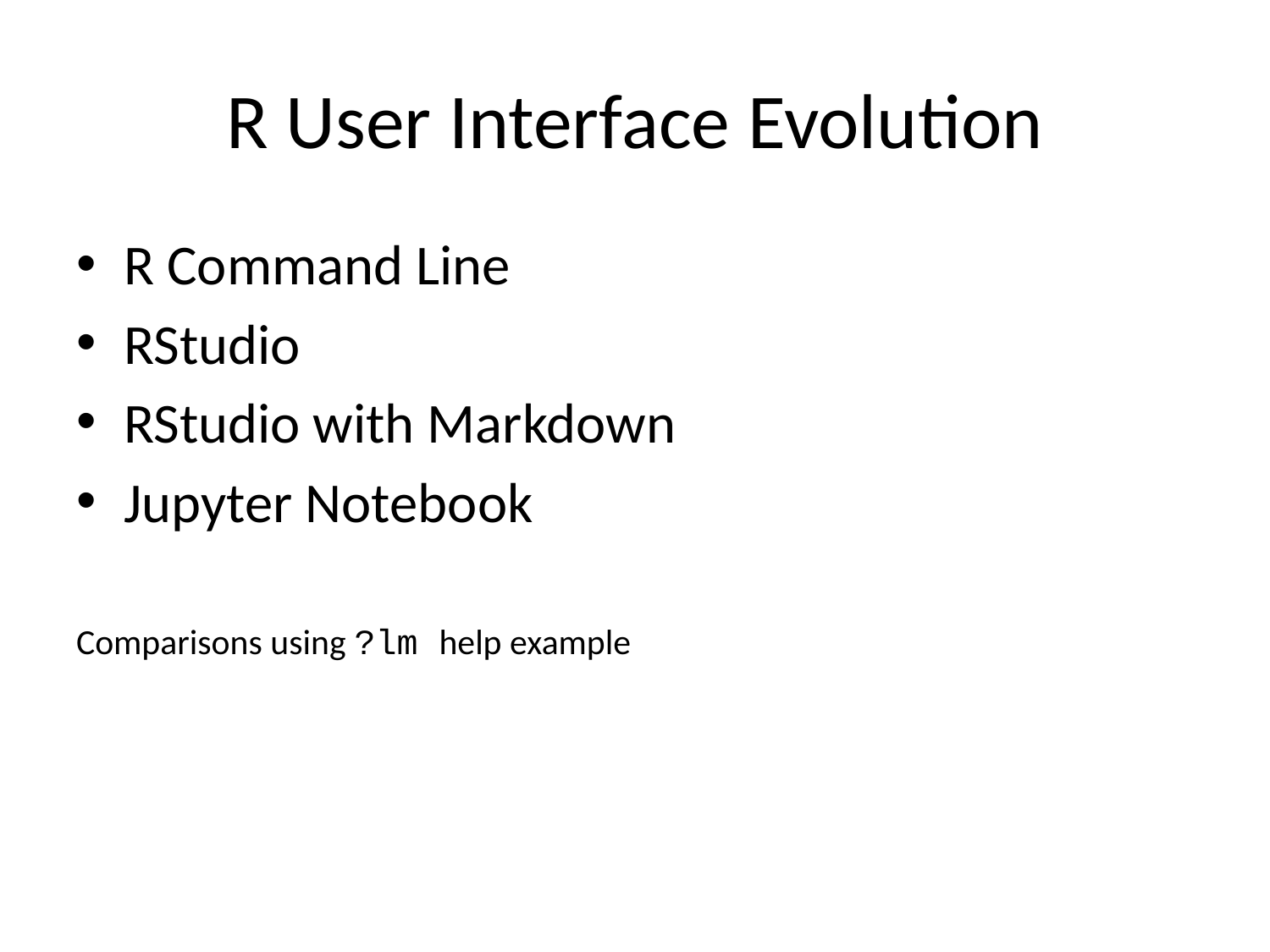

# R User Interface Evolution
R Command Line
RStudio
RStudio with Markdown
Jupyter Notebook

Comparisons using ?lm help example